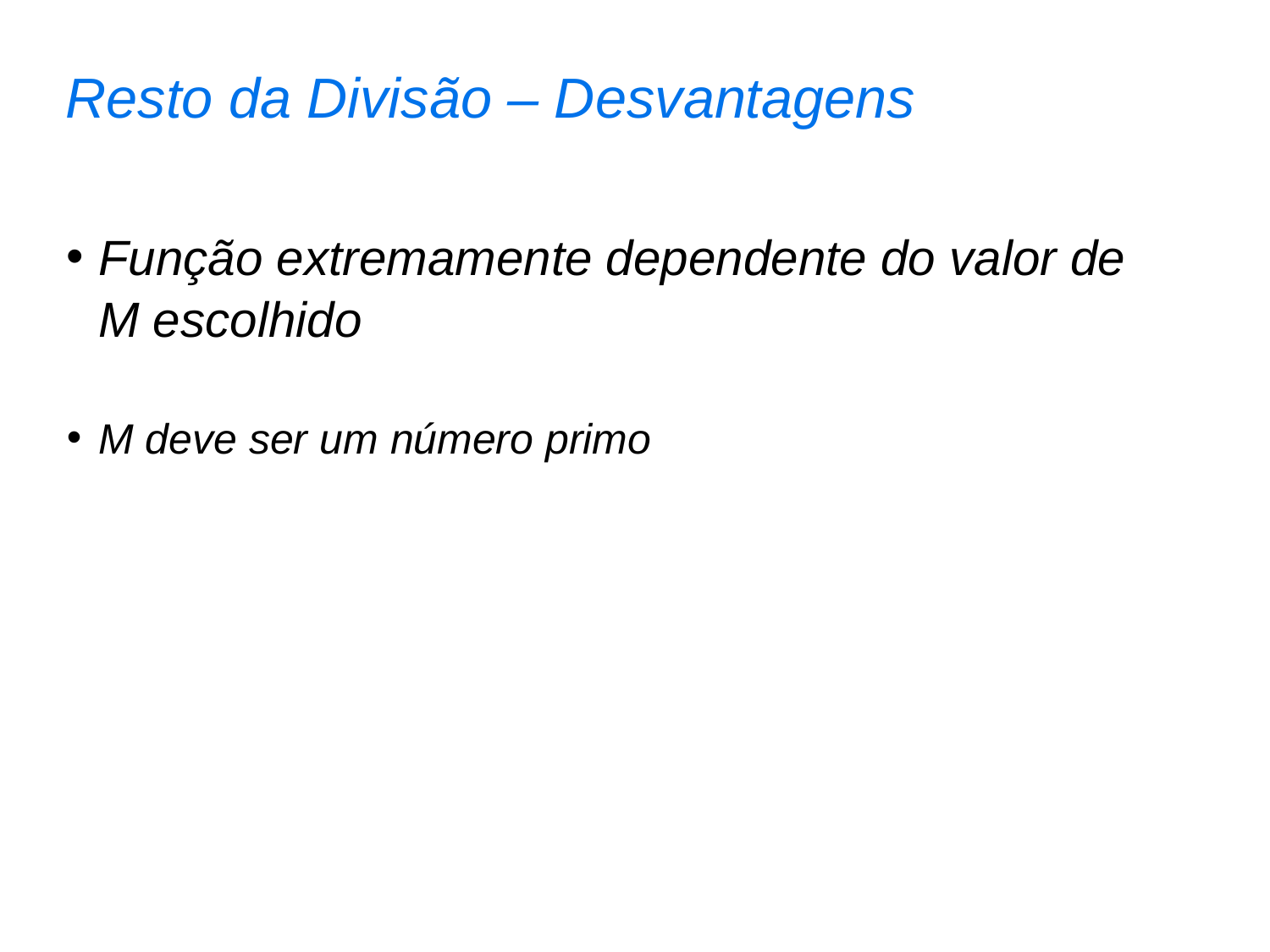

Resto da Divisão – Desvantagens
Função extremamente dependente do valor de M escolhido
M deve ser um número primo